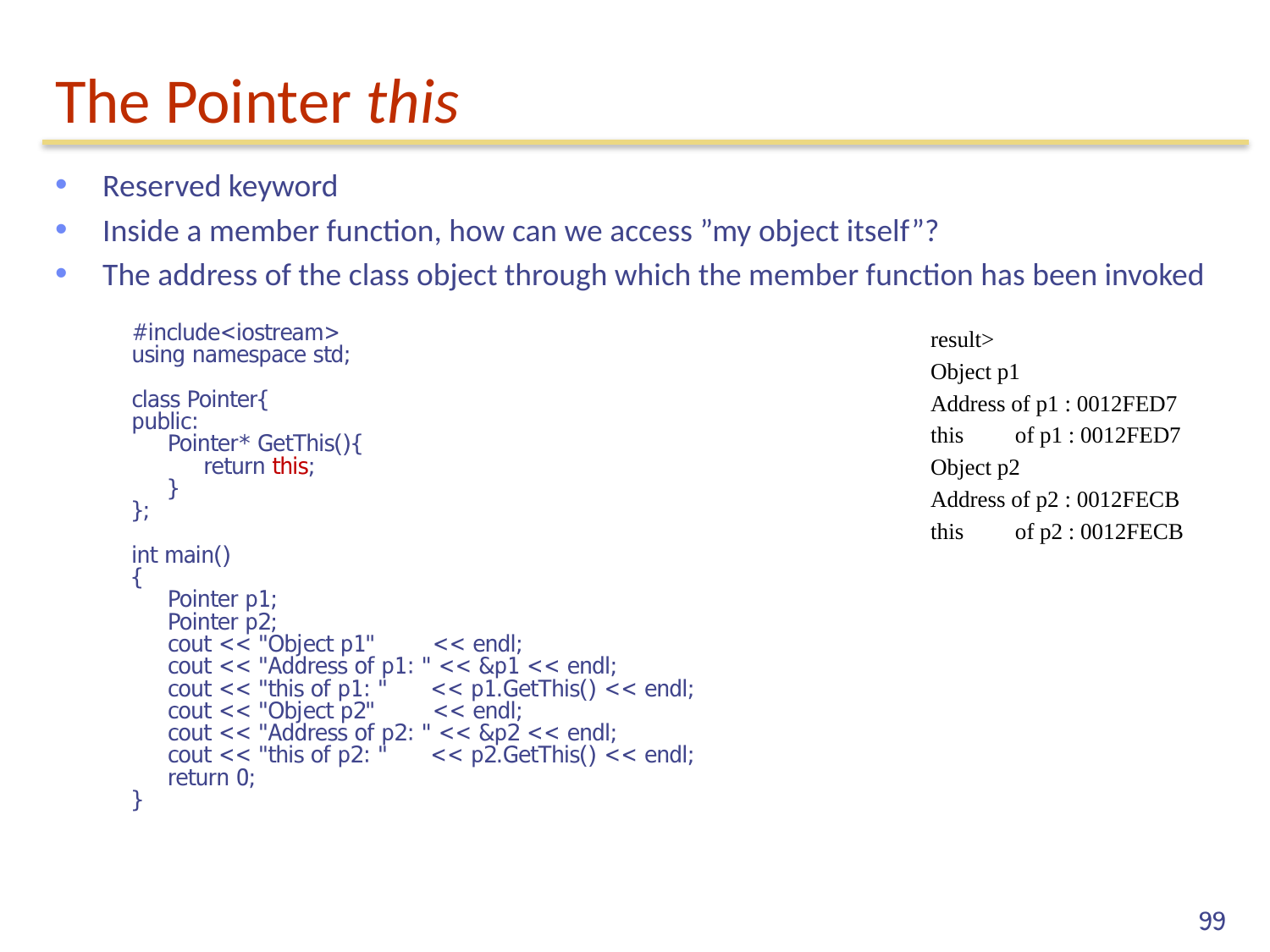

# The Pointer this
Reserved keyword
Inside a member function, how can we access ”my object itself”?
The address of the class object through which the member function has been invoked
| #include<iostream> using namespace std; class Pointer{ public: Pointer\* GetThis(){ return this; } }; int main() { Pointer p1; Pointer p2; cout << "Object p1" << endl; cout << "Address of p1: " << &p1 << endl; cout << "this of p1: " << p1.GetThis() << endl; cout << "Object p2" << endl; cout << "Address of p2: " << &p2 << endl; cout << "this of p2: " << p2.GetThis() << endl; return 0; } |  |
| --- | --- |
result>
Object p1
Address of p1 : 0012FED7
this         of p1 : 0012FED7
Object p2
Address of p2 : 0012FECB
this         of p2 : 0012FECB

99